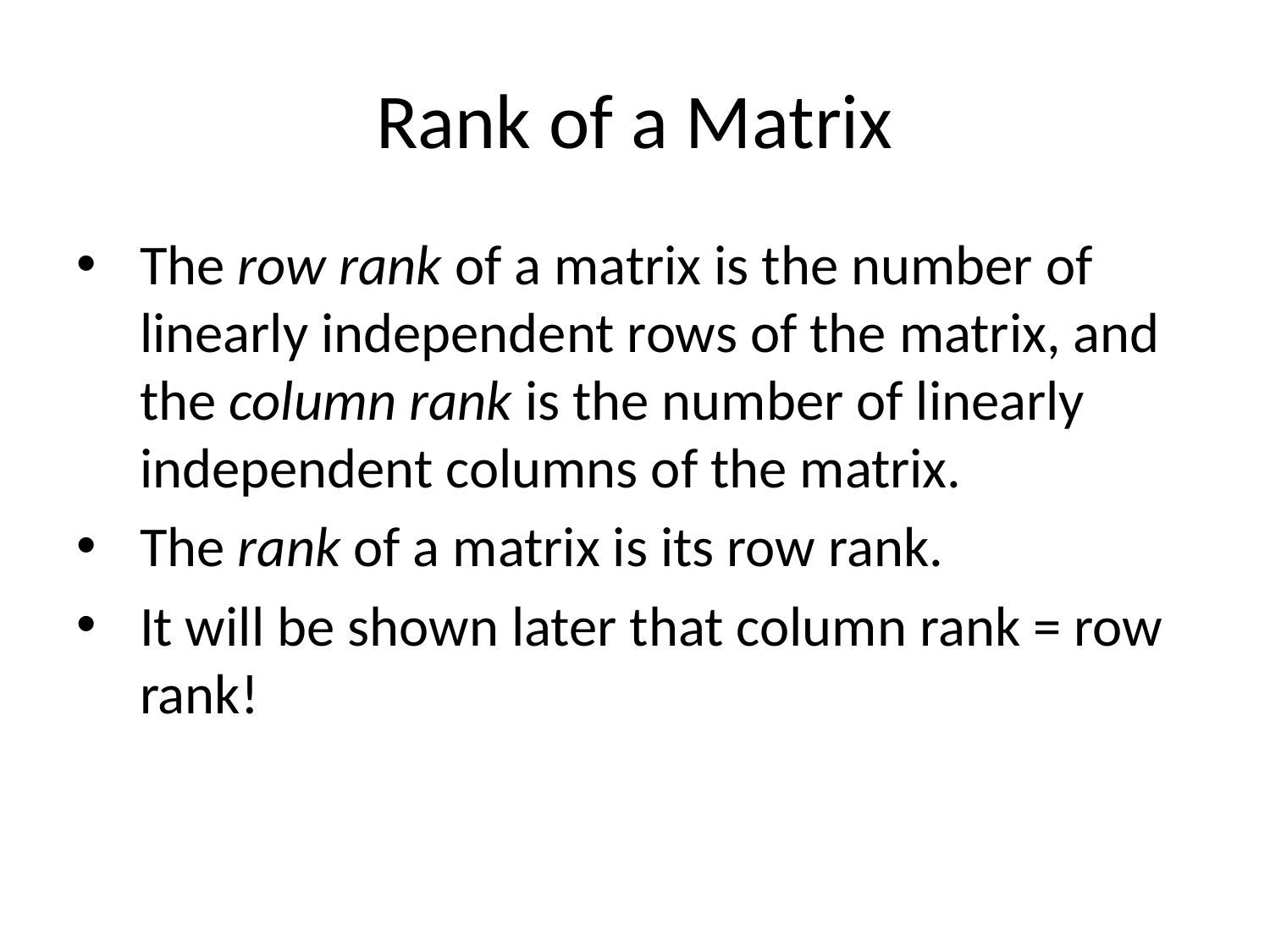

# Rank of a Matrix
The row rank of a matrix is the number of linearly independent rows of the matrix, and the column rank is the number of linearly independent columns of the matrix.
The rank of a matrix is its row rank.
It will be shown later that column rank = row rank!